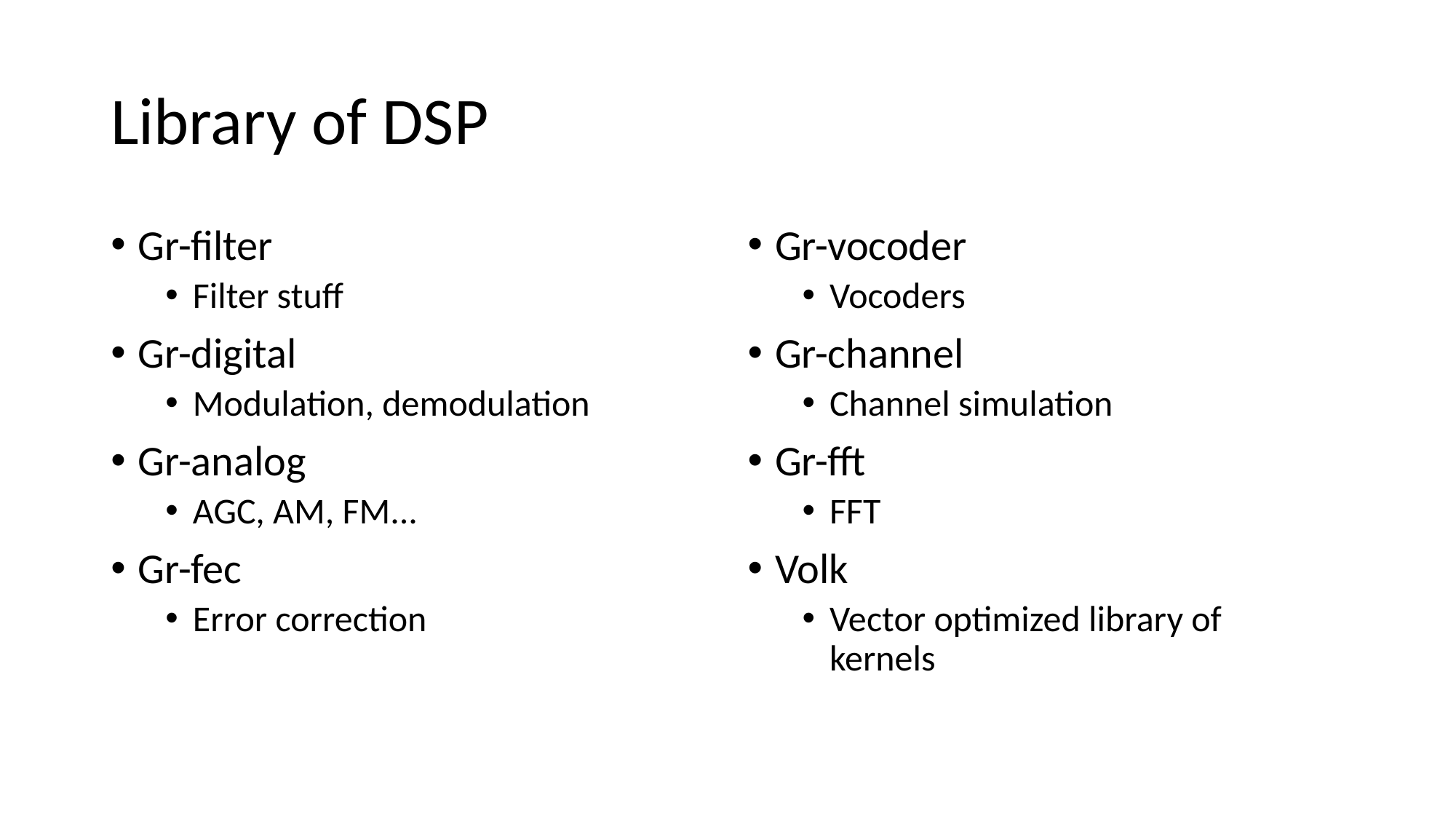

# Library of DSP
Gr-filter
Filter stuff
Gr-digital
Modulation, demodulation
Gr-analog
AGC, AM, FM...
Gr-fec
Error correction

Gr-vocoder
Vocoders
Gr-channel
Channel simulation
Gr-fft
FFT
Volk
Vector optimized library of kernels